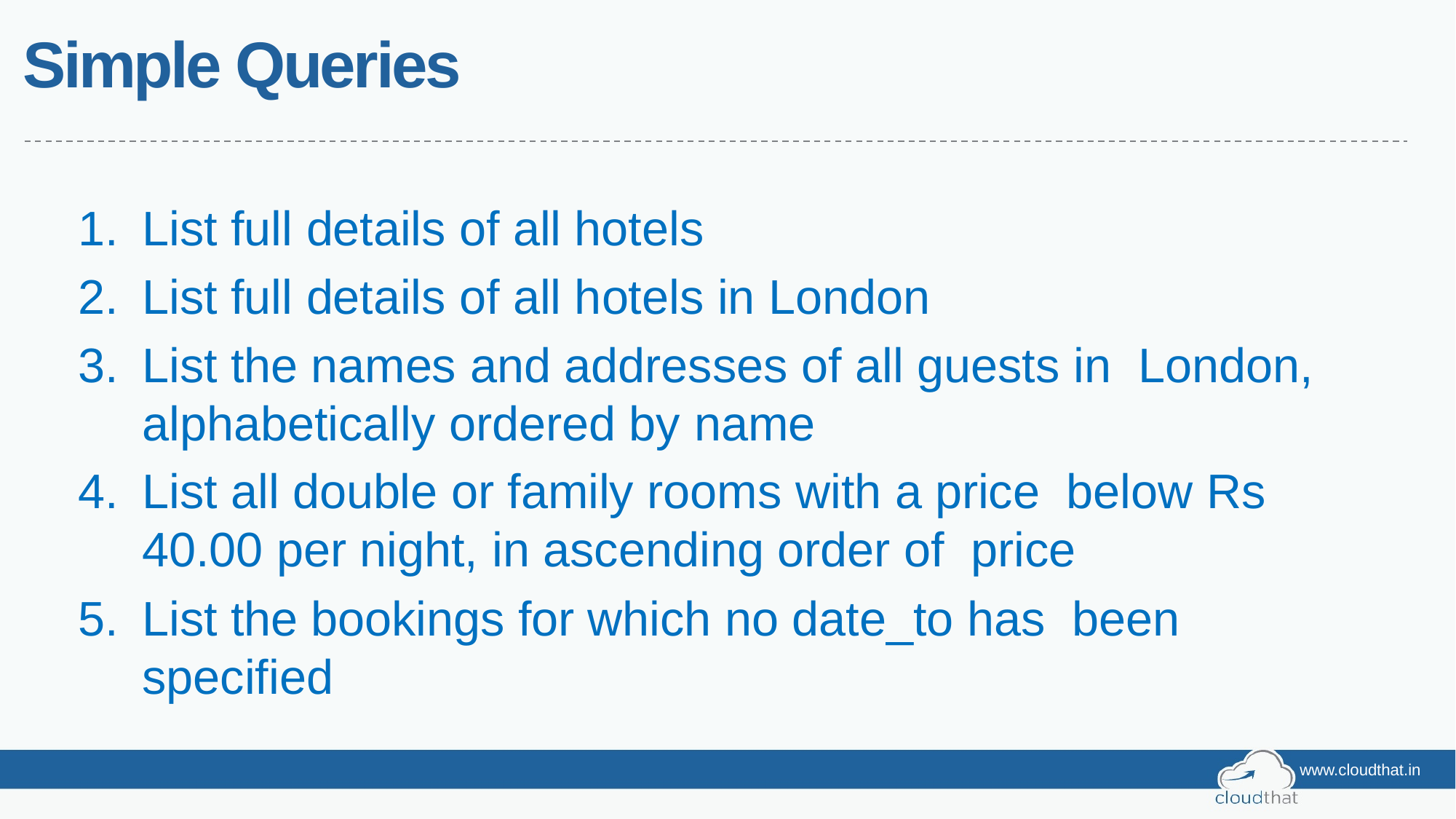

# Simple Queries
List full details of all hotels
List full details of all hotels in London
List the names and addresses of all guests in  London, alphabetically ordered by name
List all double or family rooms with a price  below Rs 40.00 per night, in ascending order of  price
List the bookings for which no date_to has  been specified